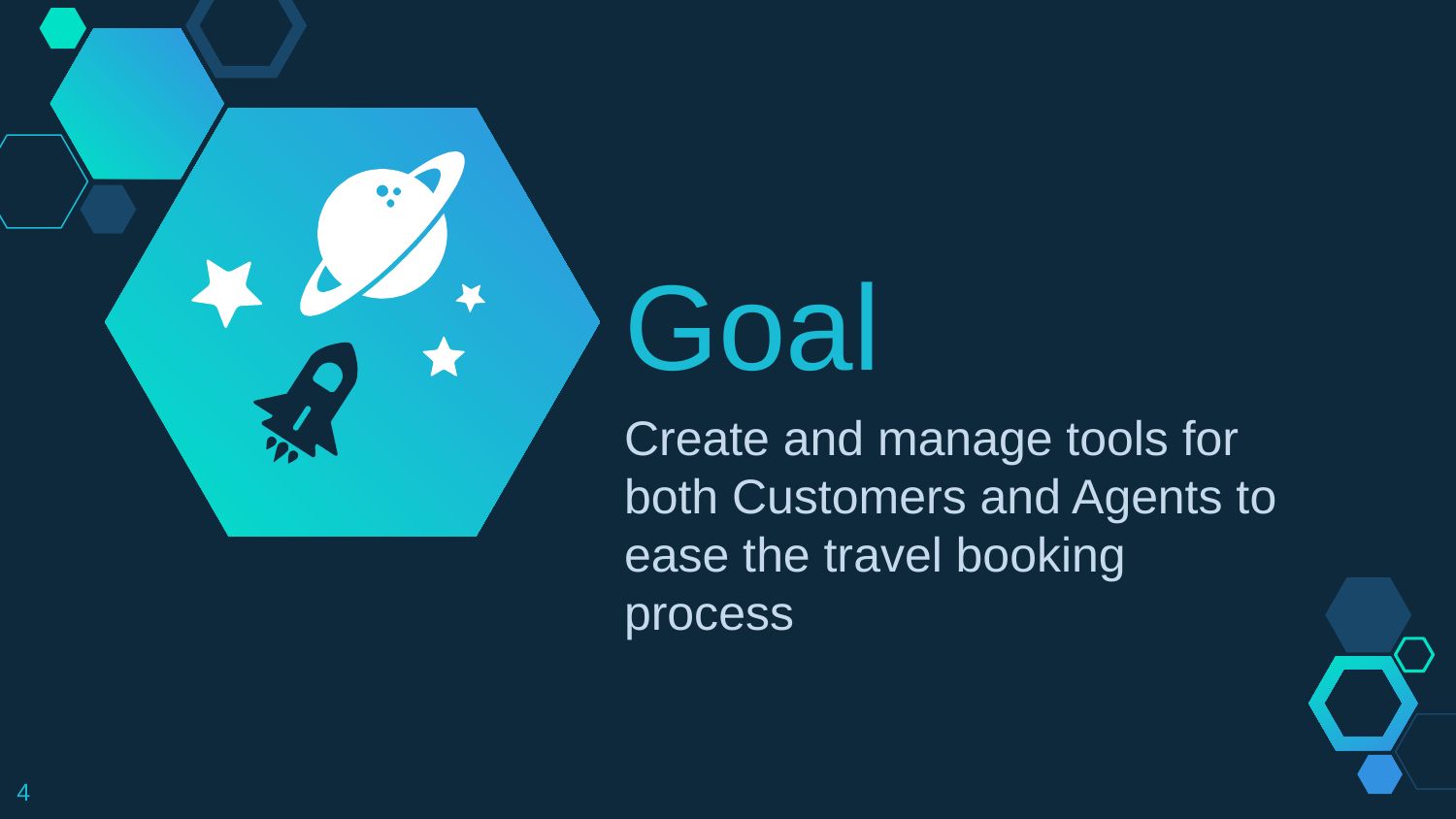

Goal

Create and manage tools for both Customers and Agents to ease the travel booking process
4